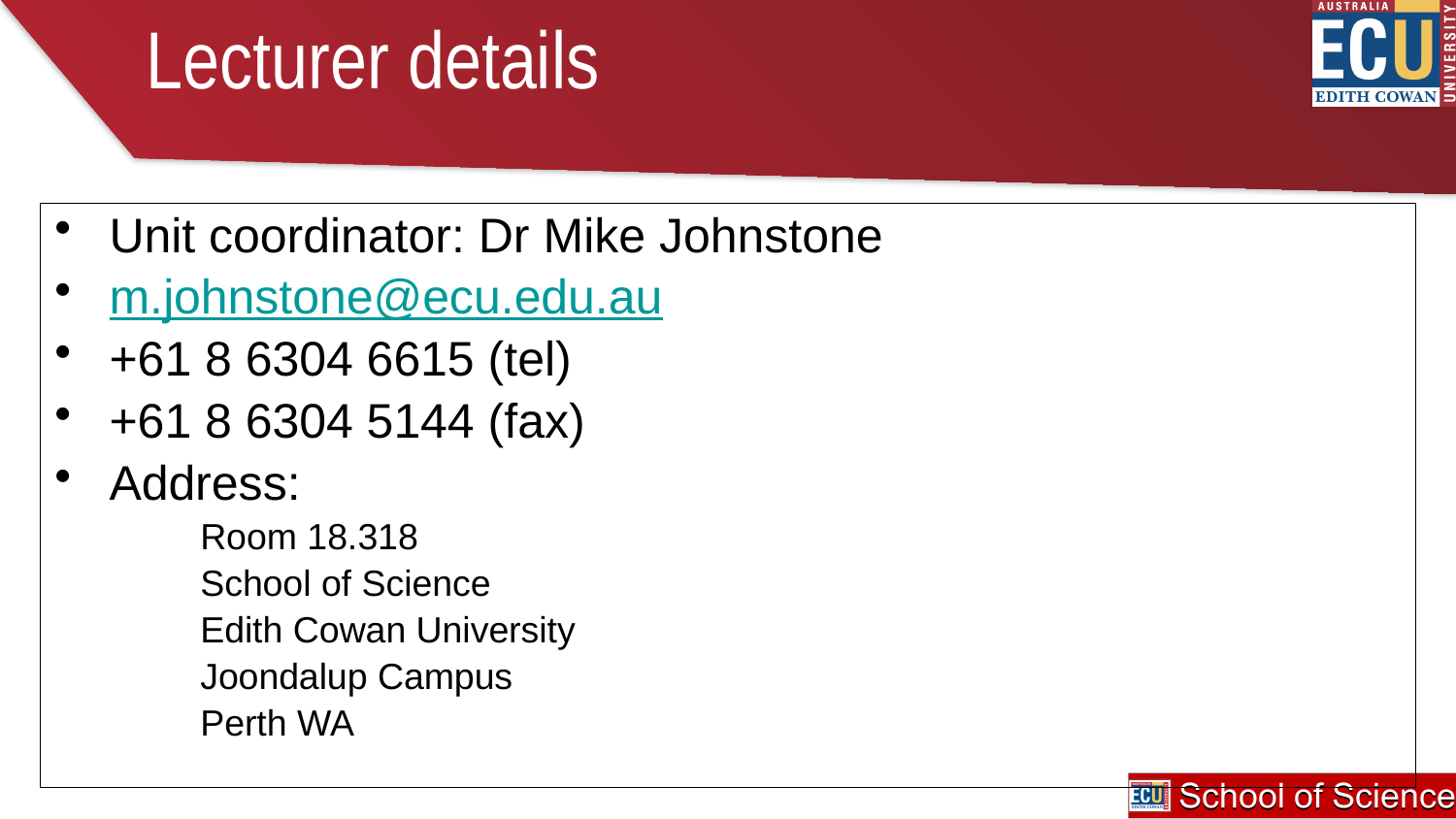

# Lecturer details
Unit coordinator: Dr Mike Johnstone
m.johnstone@ecu.edu.au
+61 8 6304 6615 (tel)
+61 8 6304 5144 (fax)
Address:
Room 18.318
School of Science
Edith Cowan University
Joondalup Campus
Perth WA